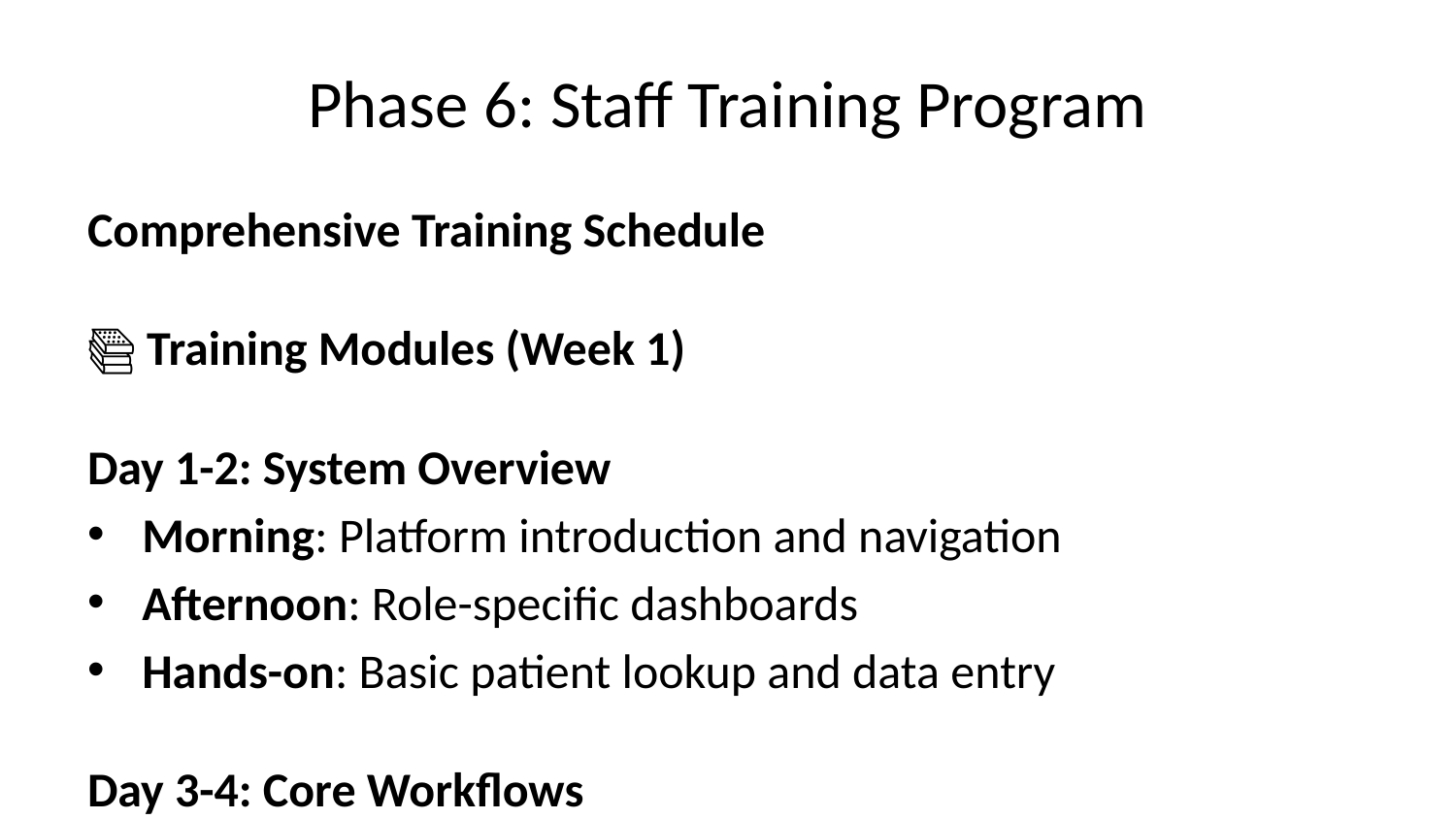

# Phase 6: Staff Training Program
Comprehensive Training Schedule
📚 Training Modules (Week 1)
Day 1-2: System Overview
Morning: Platform introduction and navigation
Afternoon: Role-specific dashboards
Hands-on: Basic patient lookup and data entry
Day 3-4: Core Workflows
Morning: Patient registration and management
Afternoon: Treatment protocol execution
Hands-on: Complete patient journey simulation
Day 5: Advanced Features
Morning: Reporting and analytics
Afternoon: AI recommendations and insights
Hands-on: Quality metrics and compliance
🎯 Training Delivery Methods
Live Sessions: Interactive demonstrations
Hands-on Practice: Sandbox environment
Video Tutorials: Self-paced learning
Quick Reference: Printed guides
Ongoing Support: Help desk and chat
📊 Training Success Metrics
Competency Tests: 90% pass rate required
User Adoption: 100% staff onboarded
Support Tickets: <5 per user in first month
User Satisfaction: >4.5/5 rating